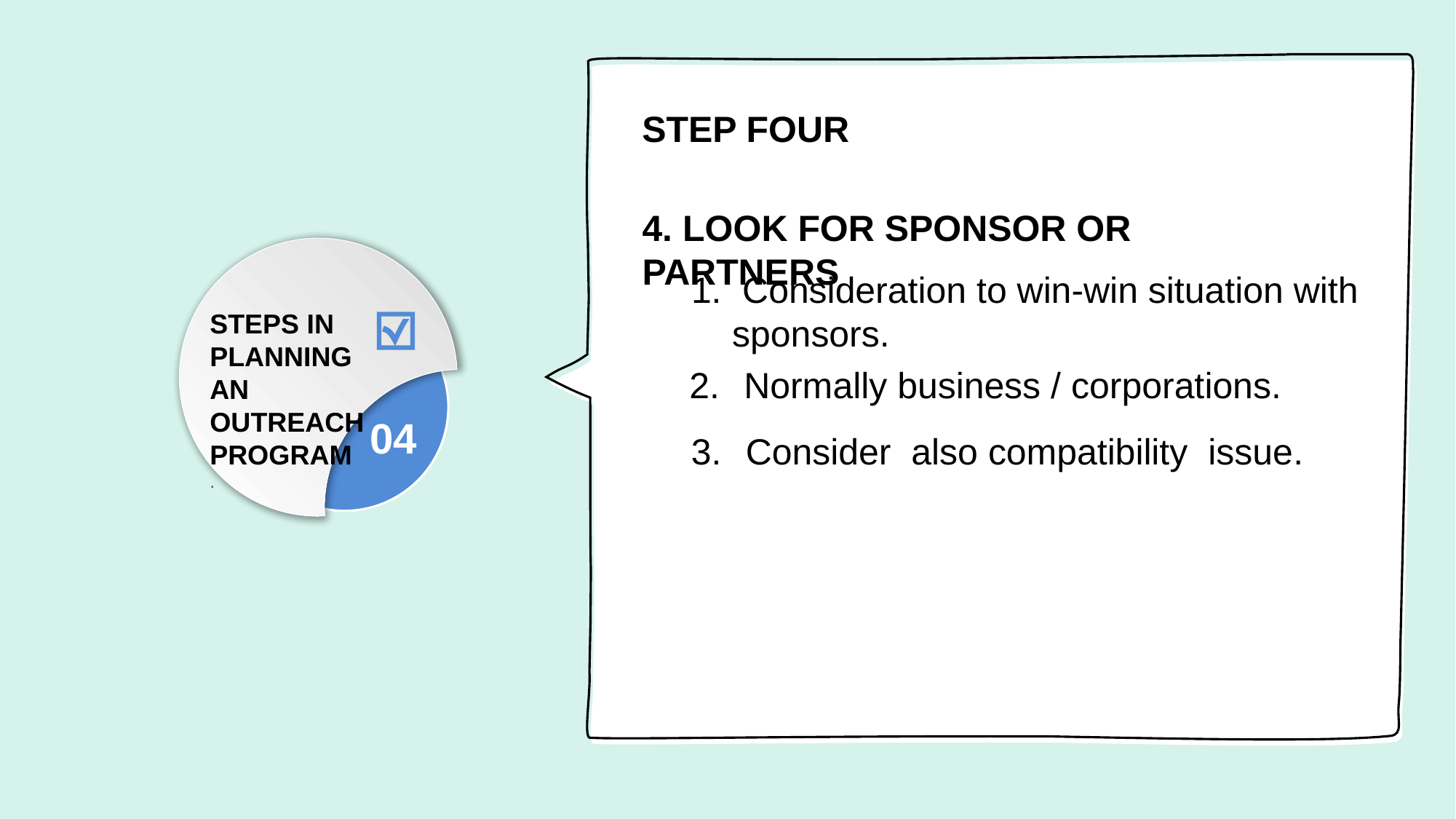

STEP FOUR
4. LOOK FOR SPONSOR OR PARTNERS

 Consideration to win-win situation with sponsors.

STEPS IN PLANNING AN OUTREACH PROGRAM
.

Normally business / corporations.

04
Consider  also compatibility  issue.